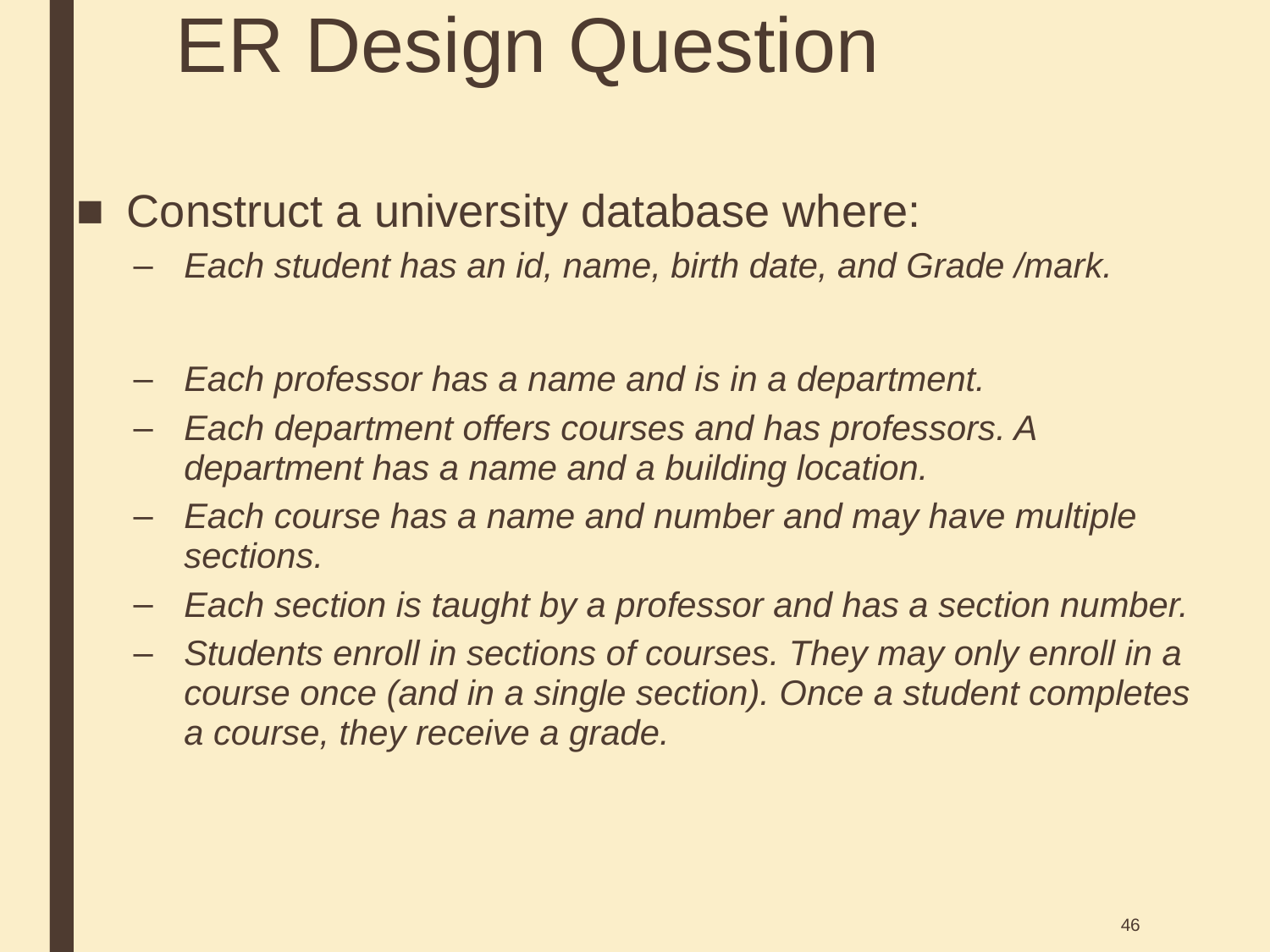

# ER Design Question
Construct a university database where:
Each student has an id, name, birth date, and Grade /mark.

Each professor has a name and is in a department.
Each department offers courses and has professors. A department has a name and a building location.
Each course has a name and number and may have multiple sections.
Each section is taught by a professor and has a section number.
Students enroll in sections of courses. They may only enroll in a course once (and in a single section). Once a student completes a course, they receive a grade.

46